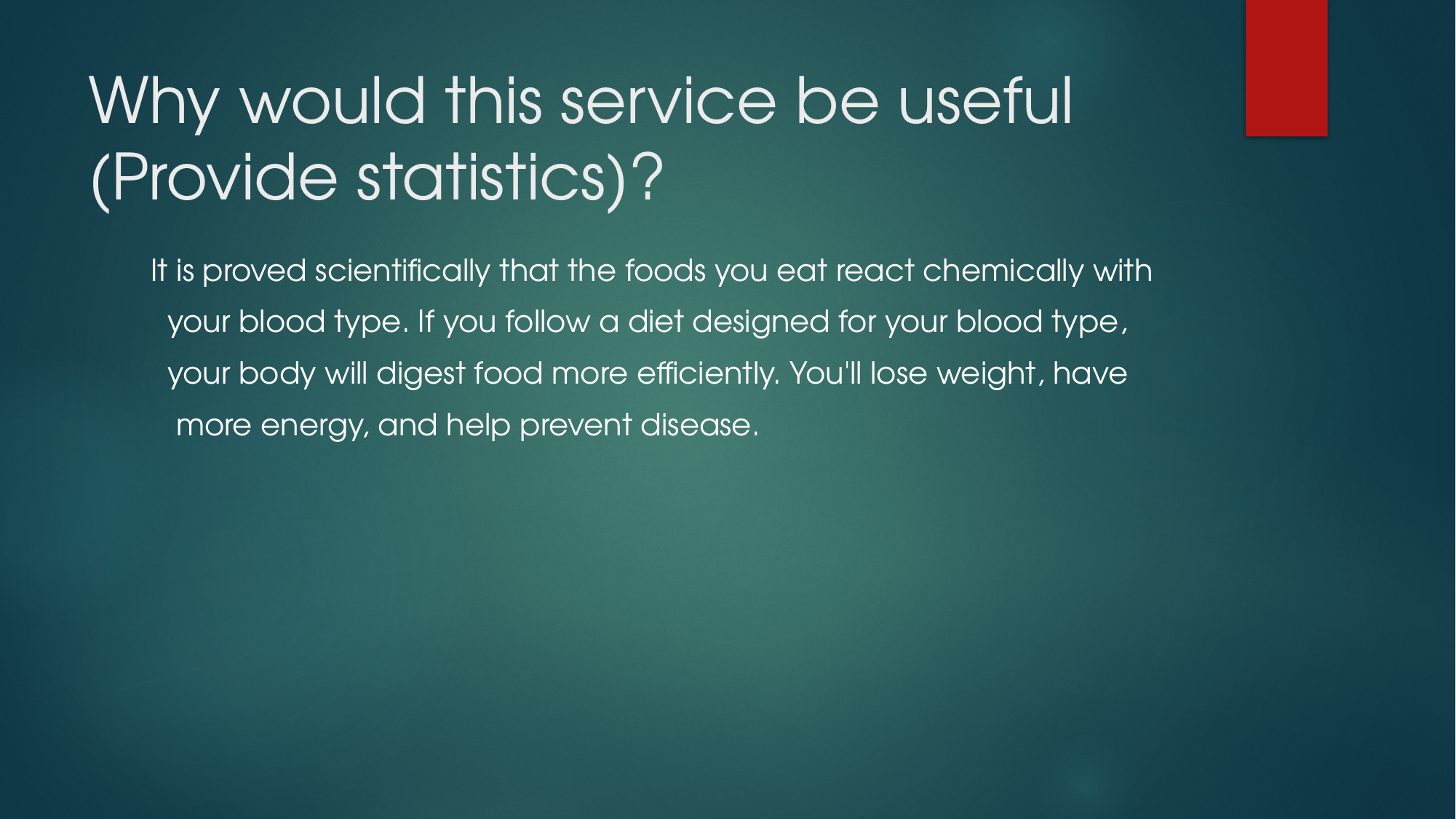

# Why would this service be useful (Provide statistics)?
 It is proved scientifically that the foods you eat react chemically with
   your blood type. If you follow a diet designed for your blood type,
   your body will digest food more efficiently. You'll lose weight, have
    more energy, and help prevent disease.